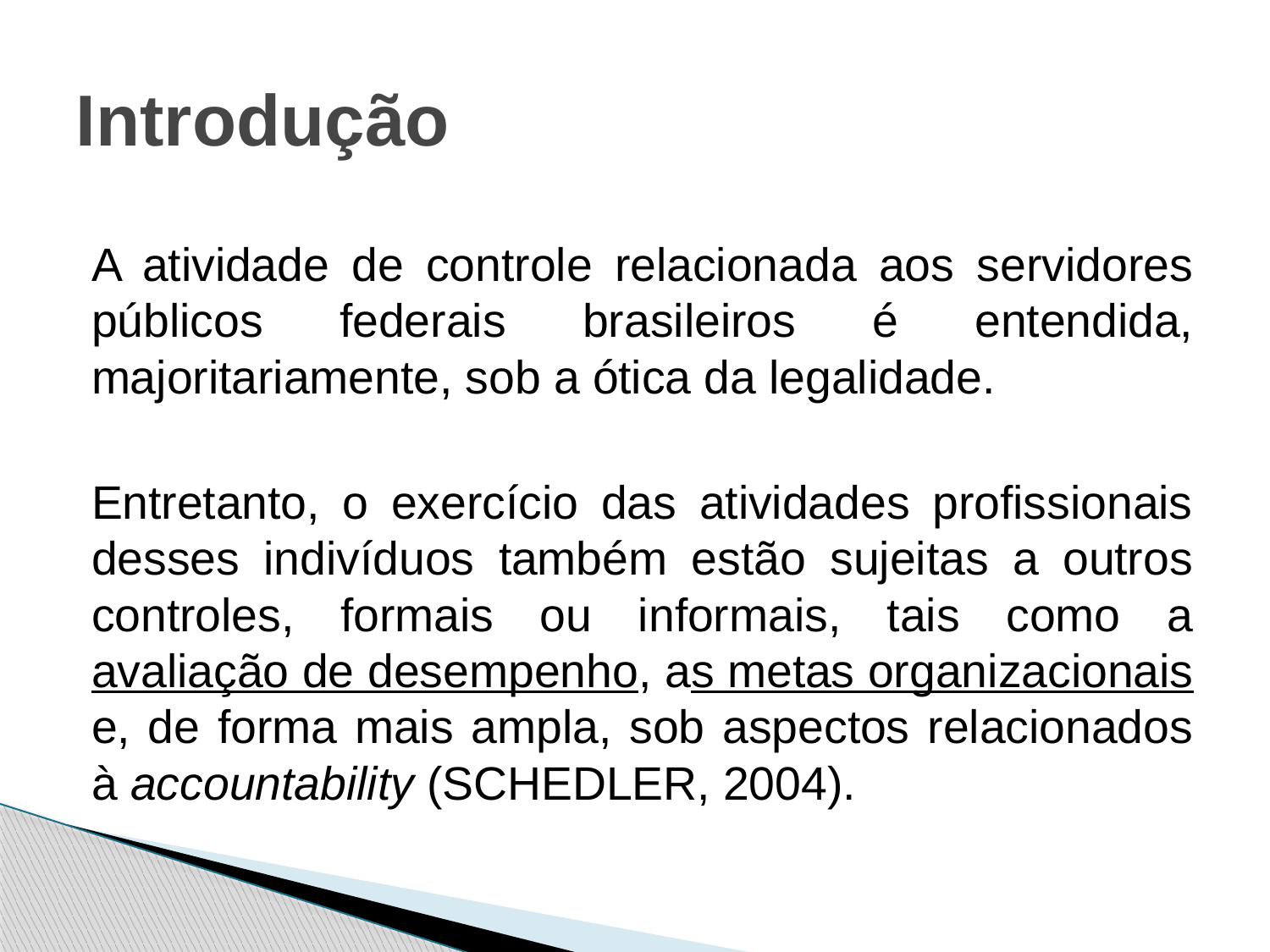

# Introdução

A atividade de controle relacionada aos servidores públicos federais brasileiros é entendida, majoritariamente, sob a ótica da legalidade.

Entretanto, o exercício das atividades profissionais desses indivíduos também estão sujeitas a outros controles, formais ou informais, tais como a avaliação de desempenho, as metas organizacionais e, de forma mais ampla, sob aspectos relacionados à accountability (SCHEDLER, 2004).